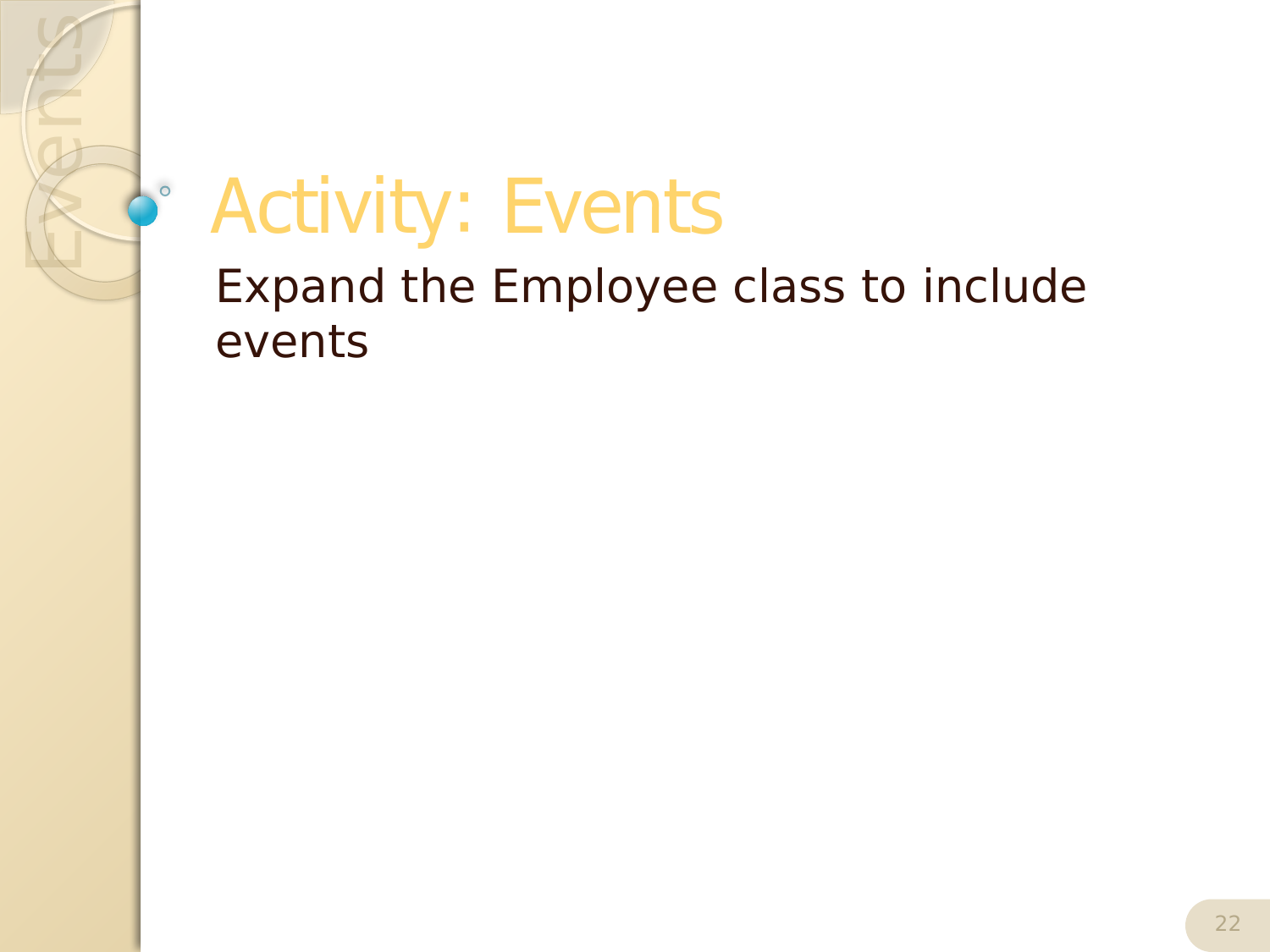

# Activity: Events
Expand the Employee class to include events
22